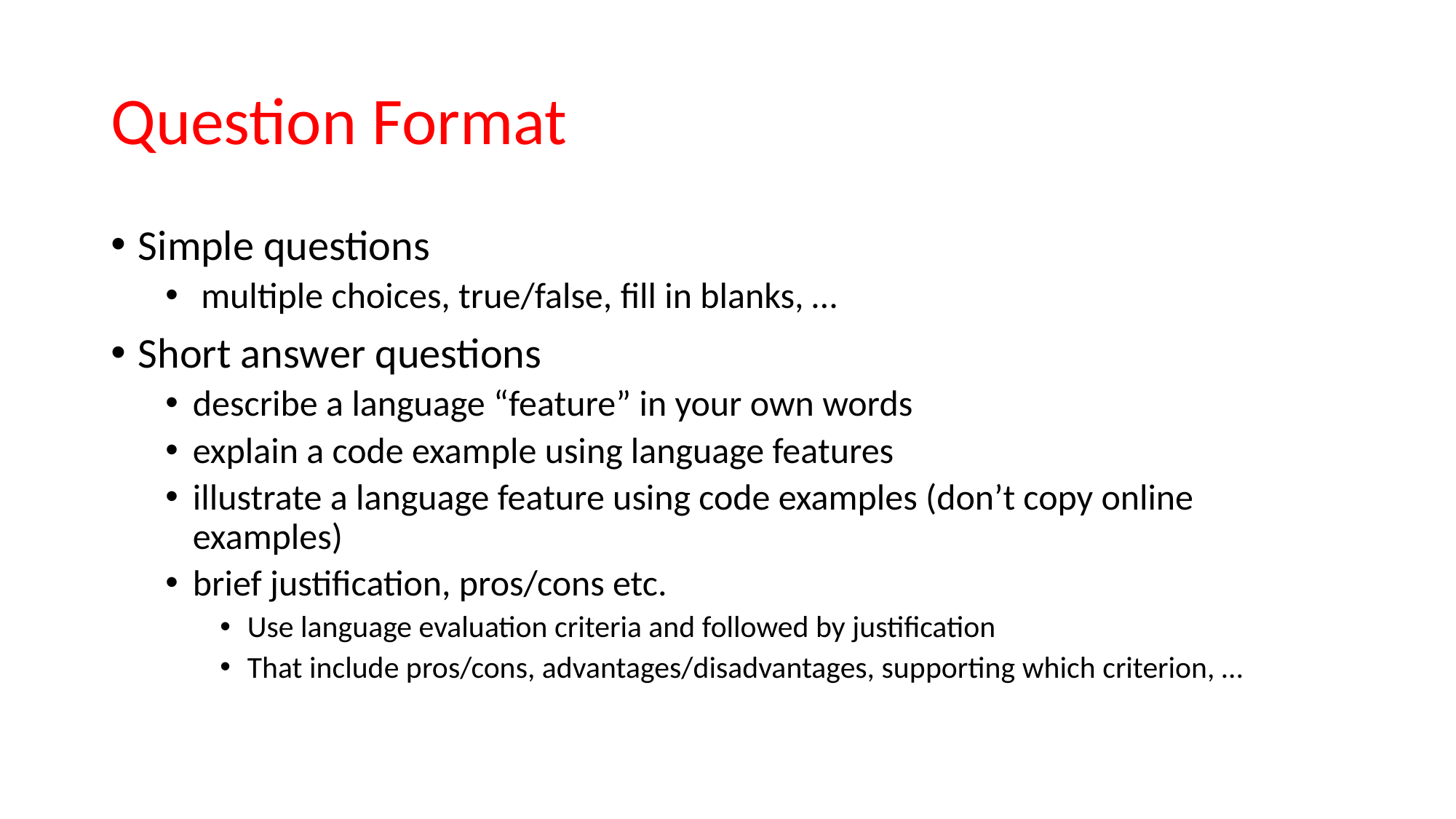

# Question Format
Simple questions
 multiple choices, true/false, fill in blanks, …
Short answer questions
describe a language “feature” in your own words
explain a code example using language features
illustrate a language feature using code examples (don’t copy online examples)
brief justification, pros/cons etc.
Use language evaluation criteria and followed by justification
That include pros/cons, advantages/disadvantages, supporting which criterion, …